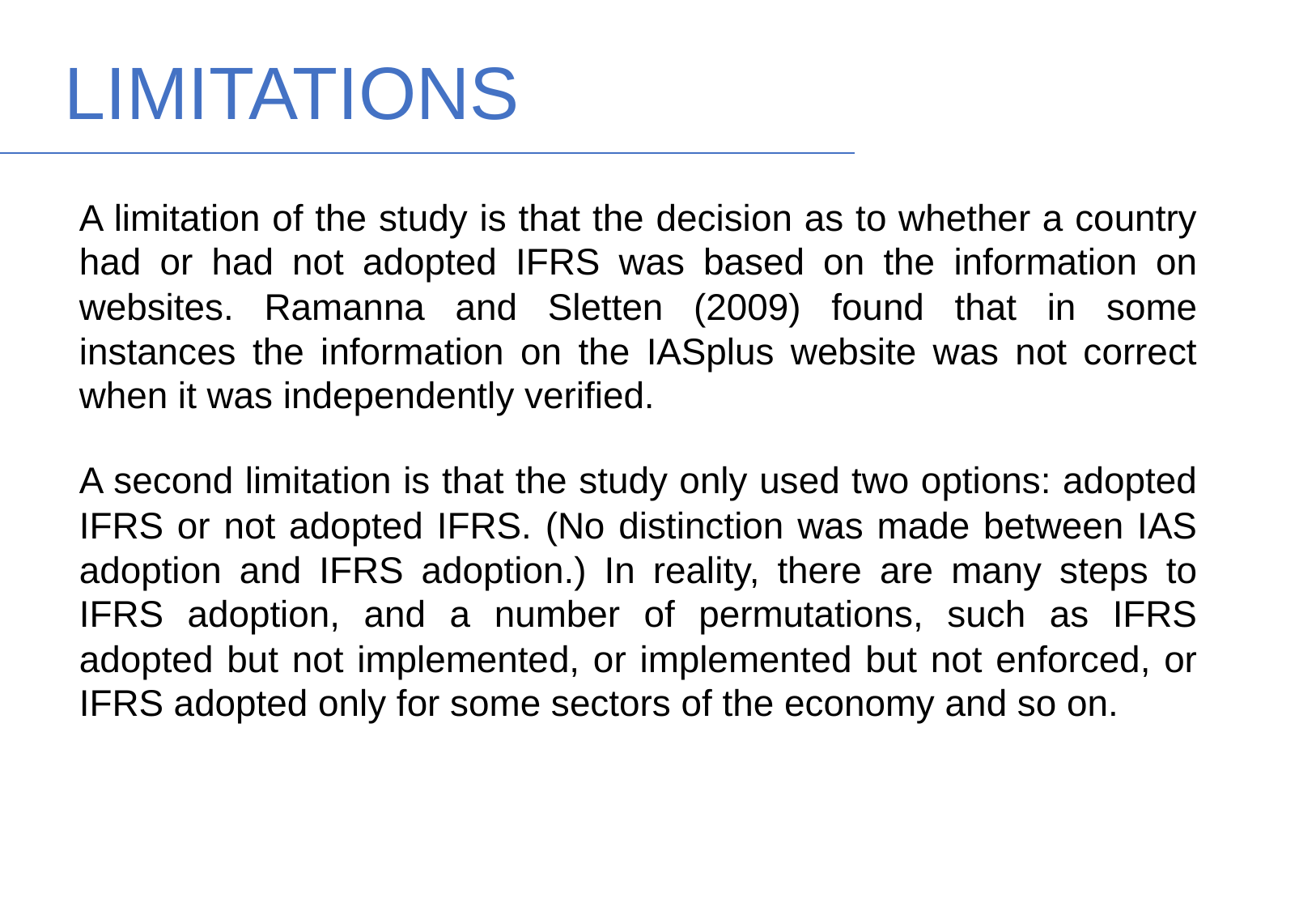

LIMITATIONS

A limitation of the study is that the decision as to whether a country had or had not adopted IFRS was based on the information on websites. Ramanna and Sletten (2009) found that in some instances the information on the IASplus website was not correct when it was independently verified.

A second limitation is that the study only used two options: adopted IFRS or not adopted IFRS. (No distinction was made between IAS adoption and IFRS adoption.) In reality, there are many steps to IFRS adoption, and a number of permutations, such as IFRS adopted but not implemented, or implemented but not enforced, or IFRS adopted only for some sectors of the economy and so on.